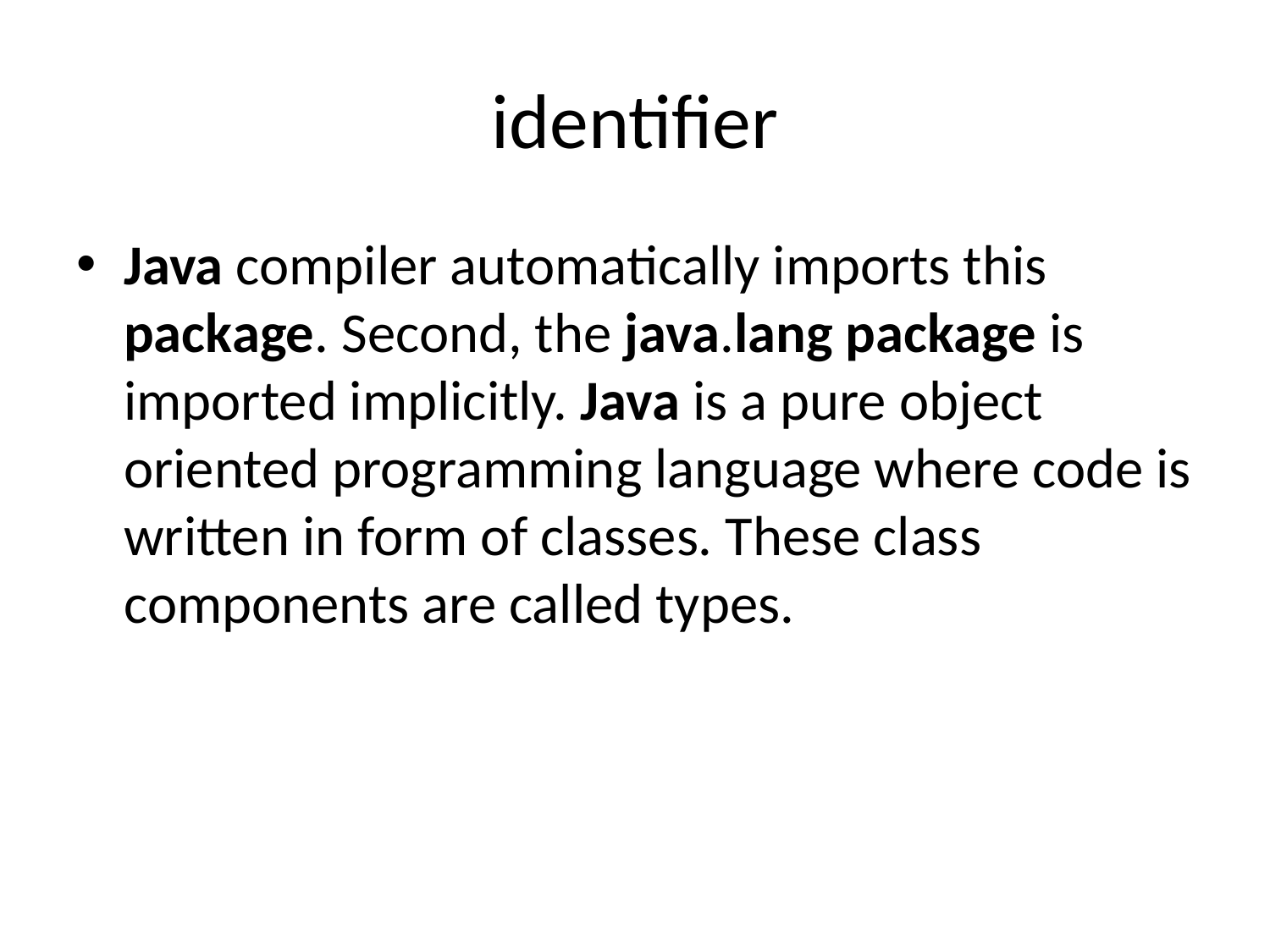

# identifier
Java compiler automatically imports this package. Second, the java.lang package is imported implicitly. Java is a pure object oriented programming language where code is written in form of classes. These class components are called types.